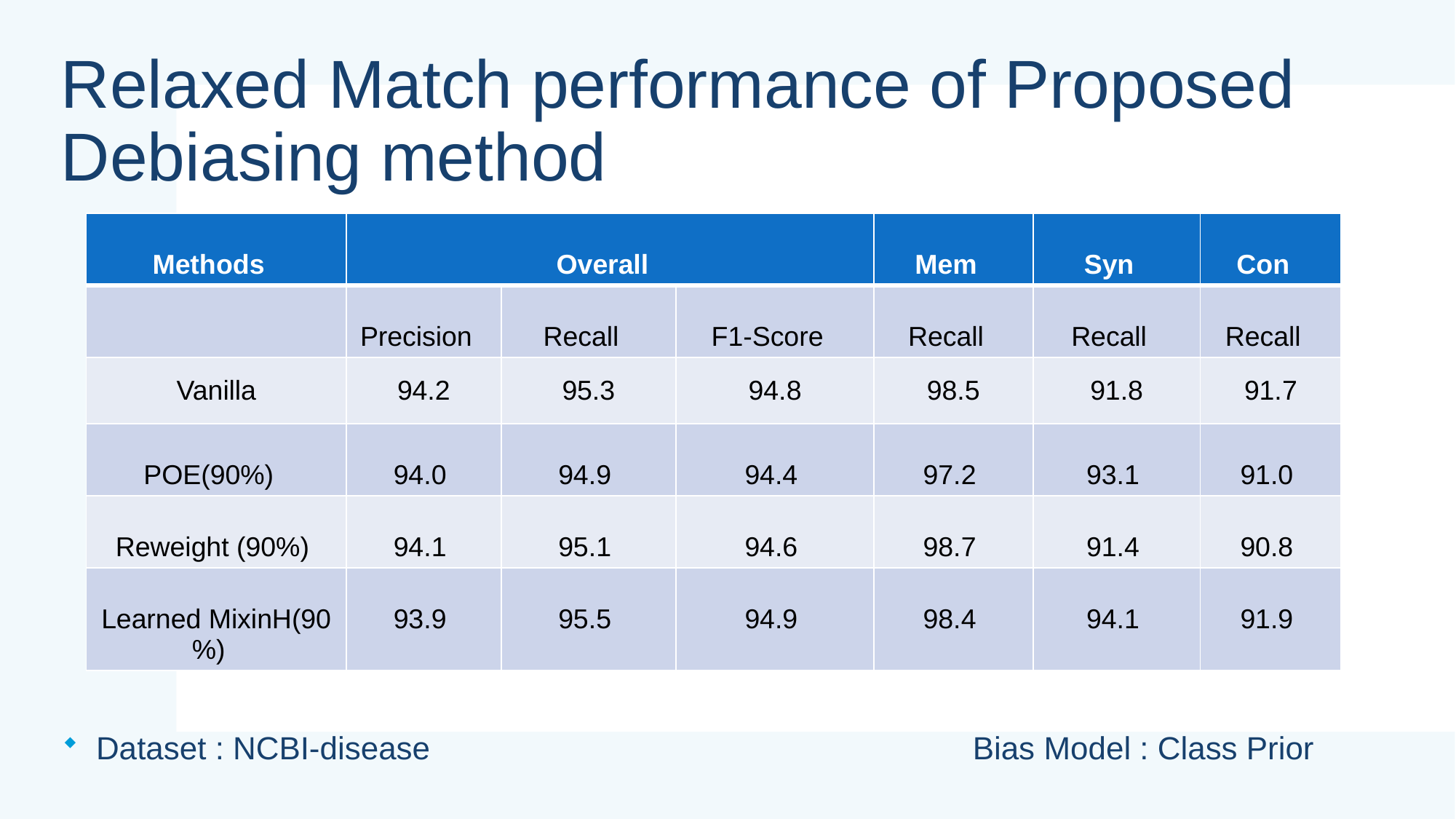

# Relaxed Match performance of Proposed Debiasing method
| ​ Methods  ​ | ​ Overall  ​ |  |  | ​ Mem  ​ | ​ Syn  ​ | ​ Con  ​ |
| --- | --- | --- | --- | --- | --- | --- |
| ​   ​ | ​ Precision  ​ | ​ Recall  ​ | ​ F1-Score  ​ | ​ Recall  ​ | ​ Recall  ​ | ​ Recall  ​ |
| Vanilla​ | 94.2​ | 95.3​ | 94.8​ | 98.5​ | 91.8​ | 91.7​ |
| ​ POE(90%)  ​ | ​ 94.0 ​ | ​ 94.9 ​ | ​ 94.4 ​ | ​ 97.2 ​ | ​ 93.1 ​ | ​ 91.0 ​ |
| ​ Reweight (90%) ​ | ​ 94.1 ​ | ​ 95.1 ​ | ​ 94.6 ​ | ​ 98.7 ​ | ​ 91.4 ​ | ​ 90.8 ​ |
| ​ Learned MixinH(90%)  ​ | ​ 93.9 ​ | ​ 95.5 ​ | ​ 94.9 ​ | ​ 98.4 ​ | ​ 94.1 ​ | ​ 91.9 ​ |

 Dataset : NCBI-disease                                                             Bias Model : Class Prior